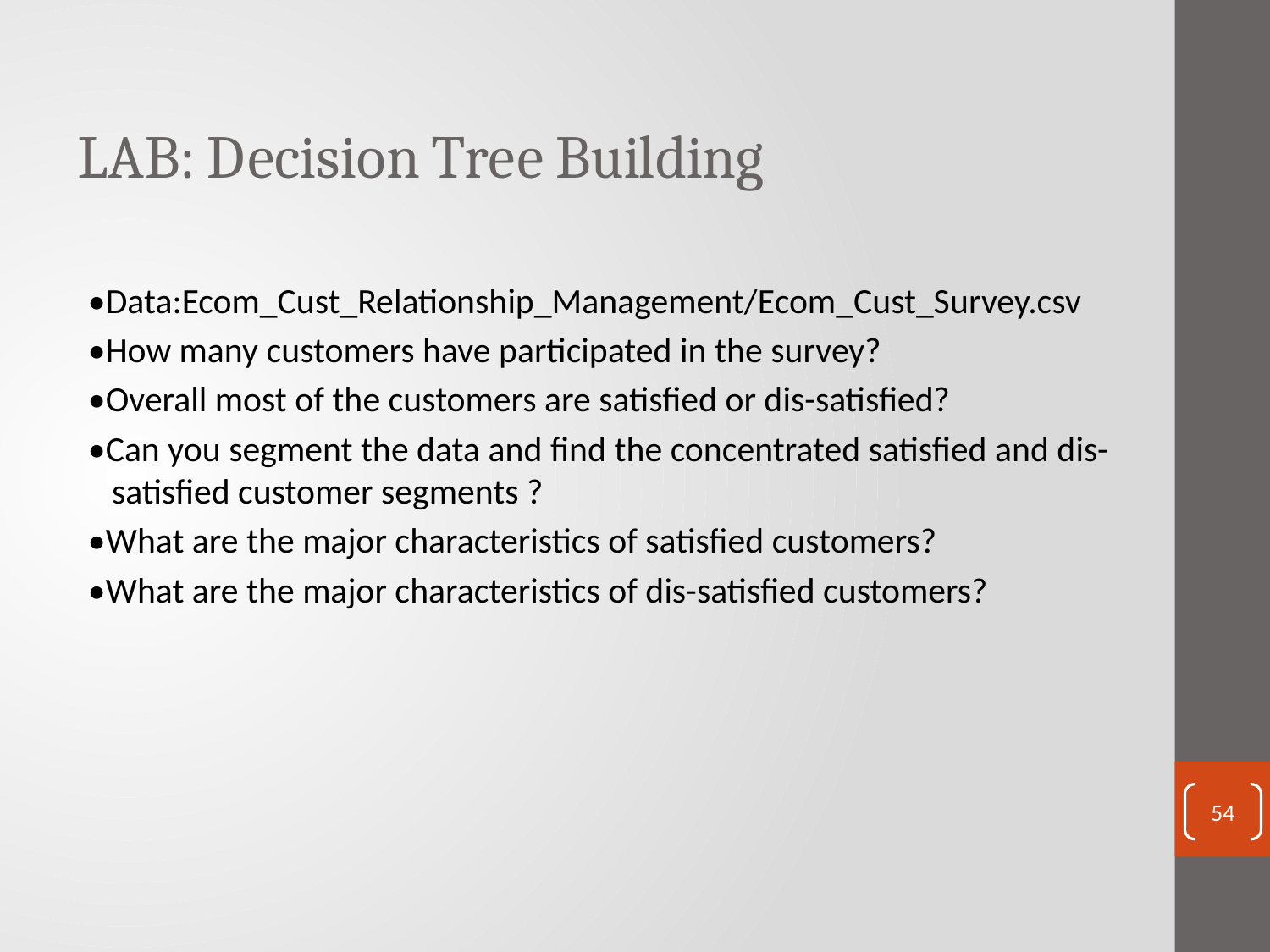

# LAB: Decision Tree Building

•Data:Ecom_Cust_Relationship_Management/Ecom_Cust_Survey.csv
•How many customers have participated in the survey?
•Overall most of the customers are satisfied or dis-satisfied?
•Can you segment the data and find the concentrated satisfied and dis-satisfied customer segments ?
•What are the major characteristics of satisfied customers?
•What are the major characteristics of dis-satisfied customers?

54